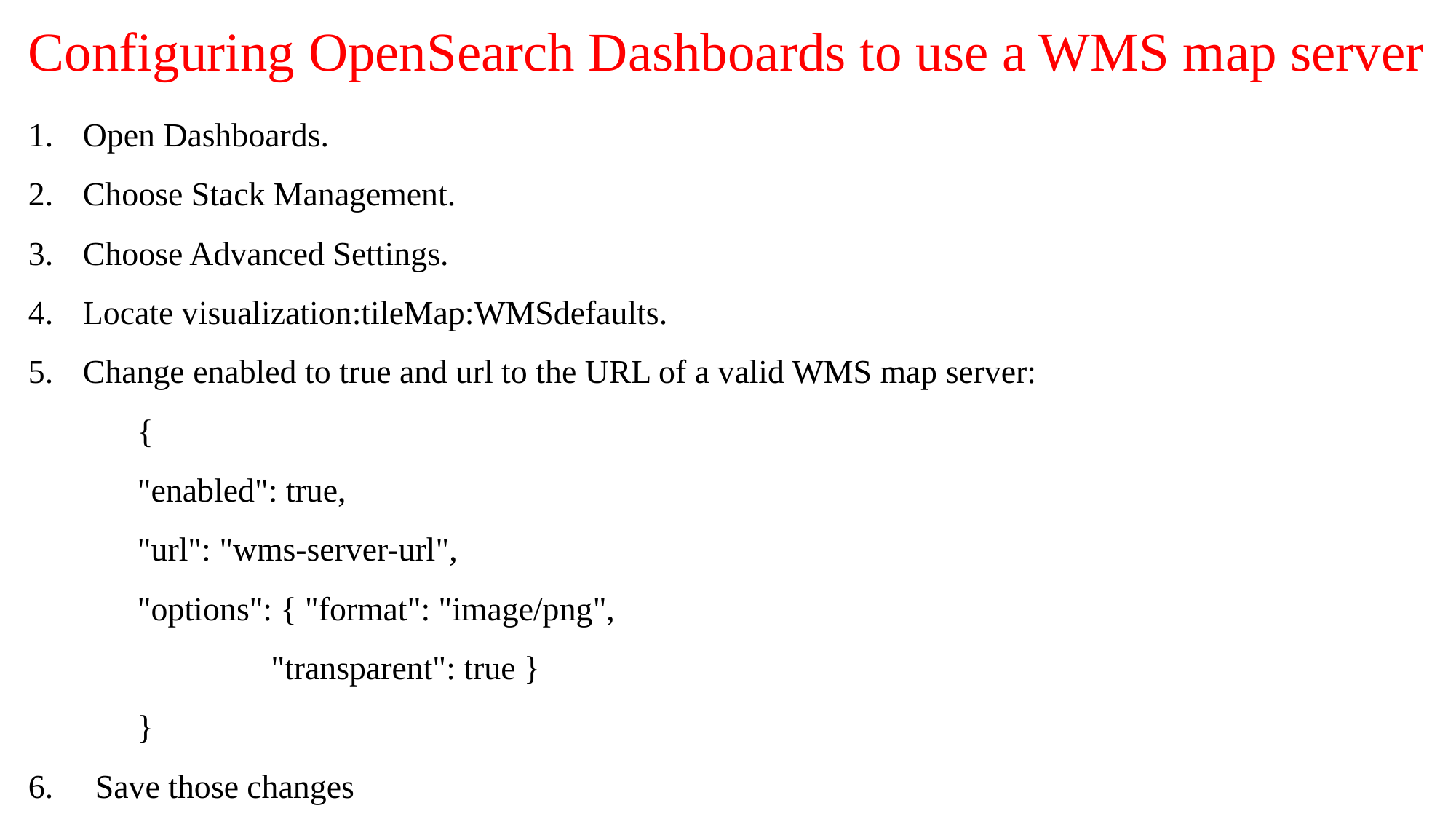

# Configuring OpenSearch Dashboards to use a WMS map server
Open Dashboards.
Choose Stack Management.
Choose Advanced Settings.
Locate visualization:tileMap:WMSdefaults.
Change enabled to true and url to the URL of a valid WMS map server:
	{
	"enabled": true,
         	"url": "wms-server-url",
         	"options": { "format": "image/png",
                             "transparent": true }
	}
6.     Save those changes